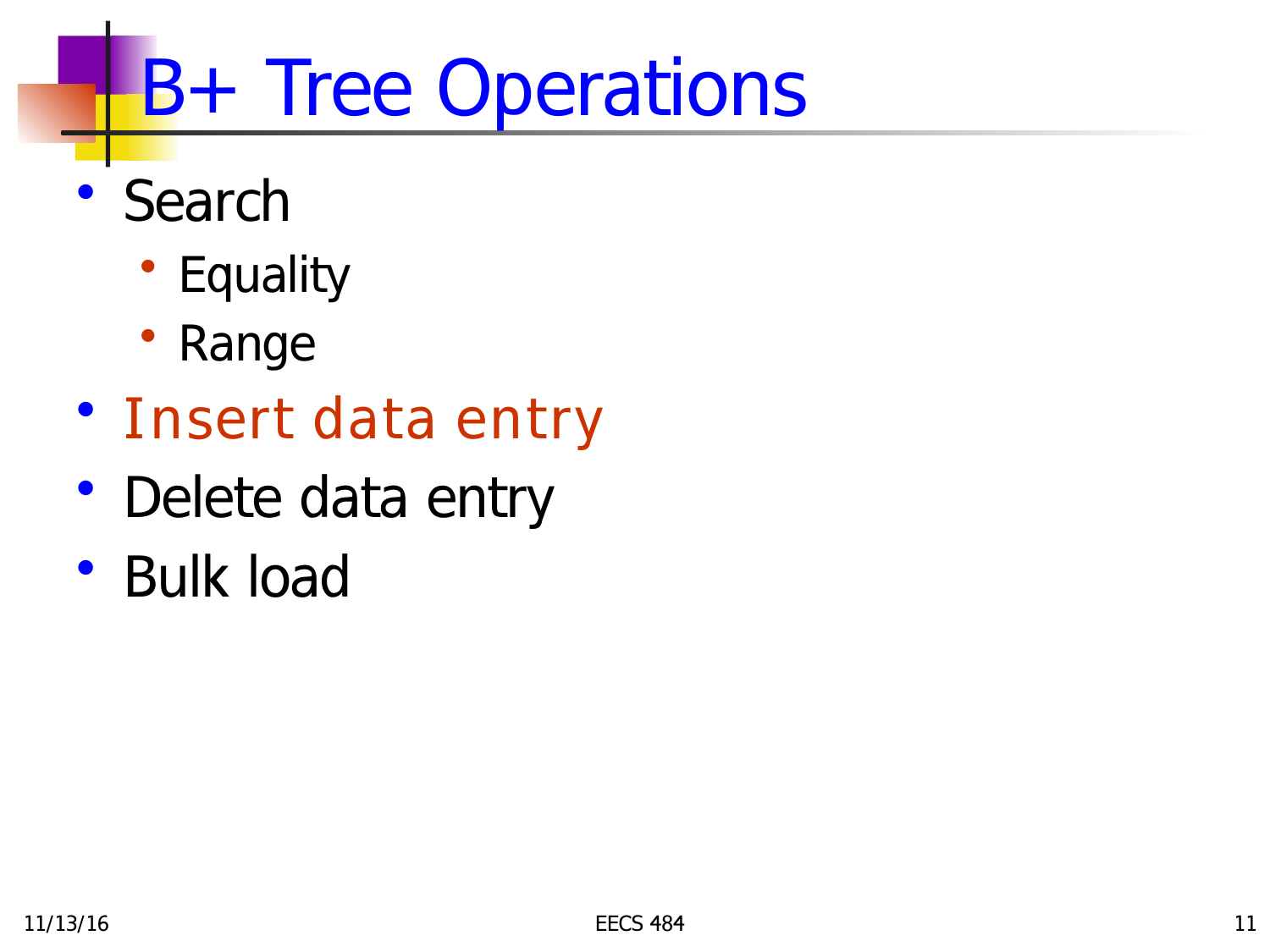

# B+ Tree Operations
Search
Equality
Range
Insert data entry
Delete data entry
Bulk load
11/13/16
EECS 484
11